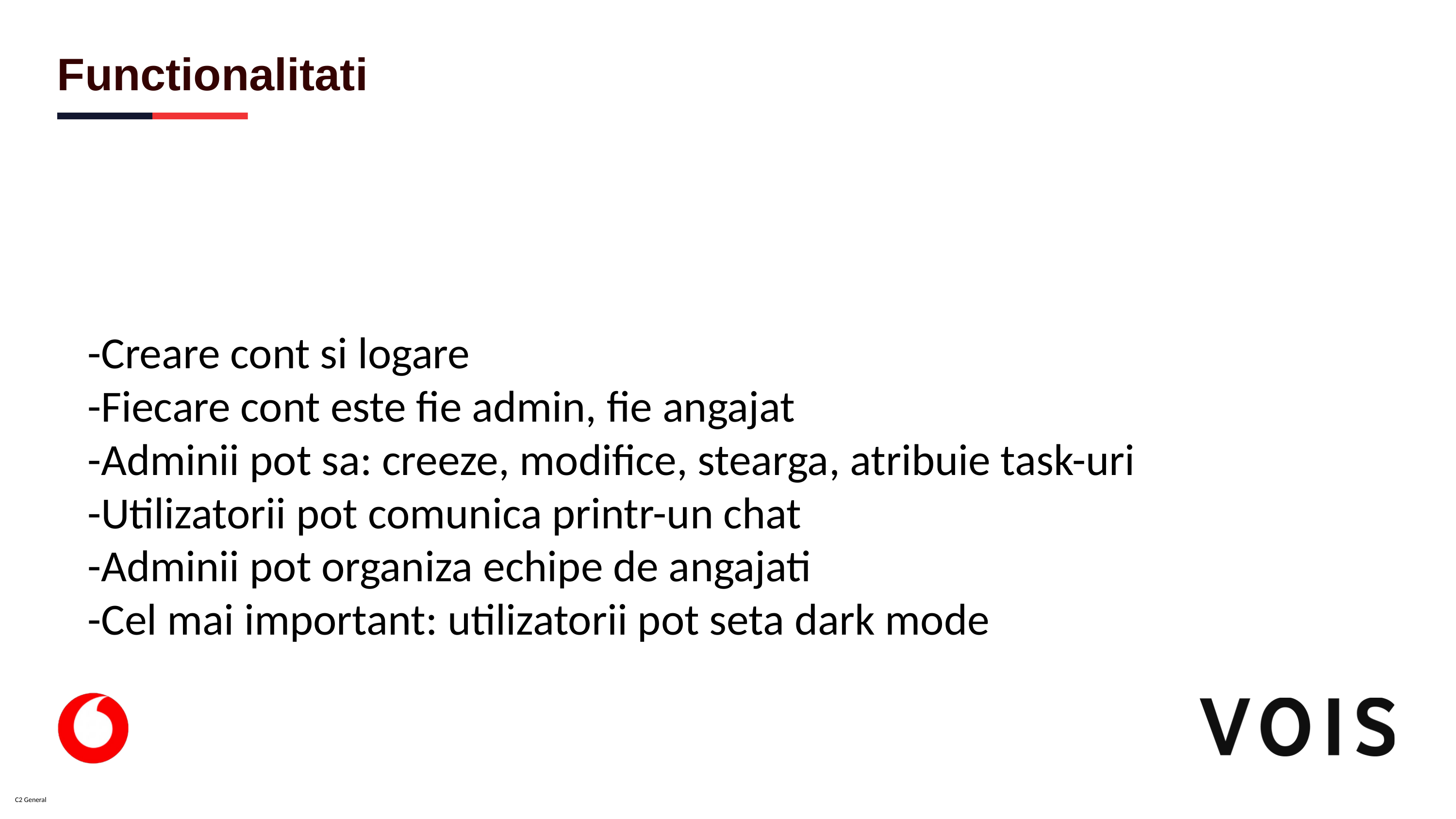

Functionalitati

-Creare cont si logare
-Fiecare cont este fie admin, fie angajat
-Adminii pot sa: creeze, modifice, stearga, atribuie task-uri
-Utilizatorii pot comunica printr-un chat
-Adminii pot organiza echipe de angajati
-Cel mai important: utilizatorii pot seta dark mode